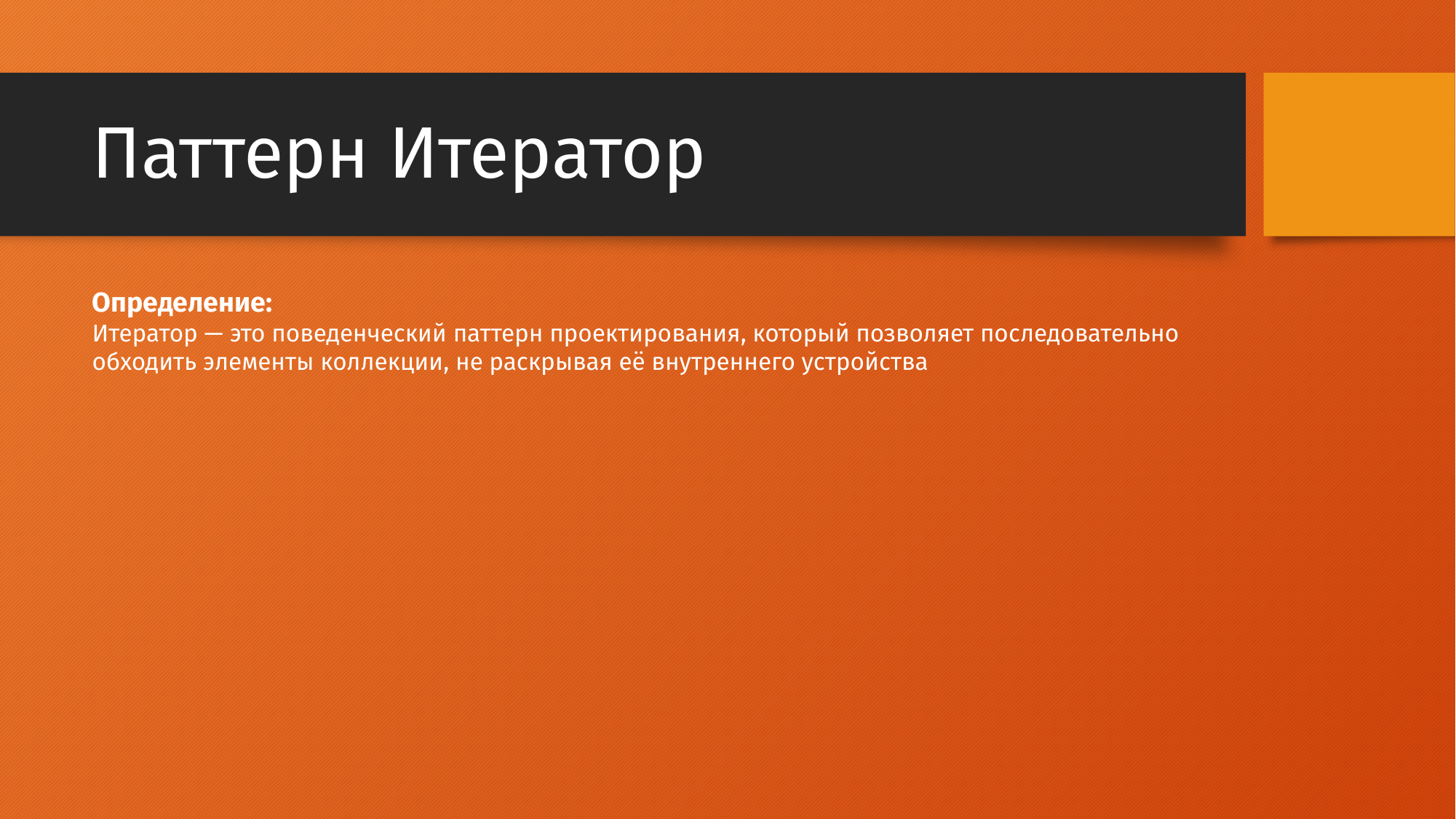

# Паттерн Итератор
Определение:
Итератор — это поведенческий паттерн проектирования, который позволяет последовательно обходить элементы коллекции, не раскрывая её внутреннего устройства